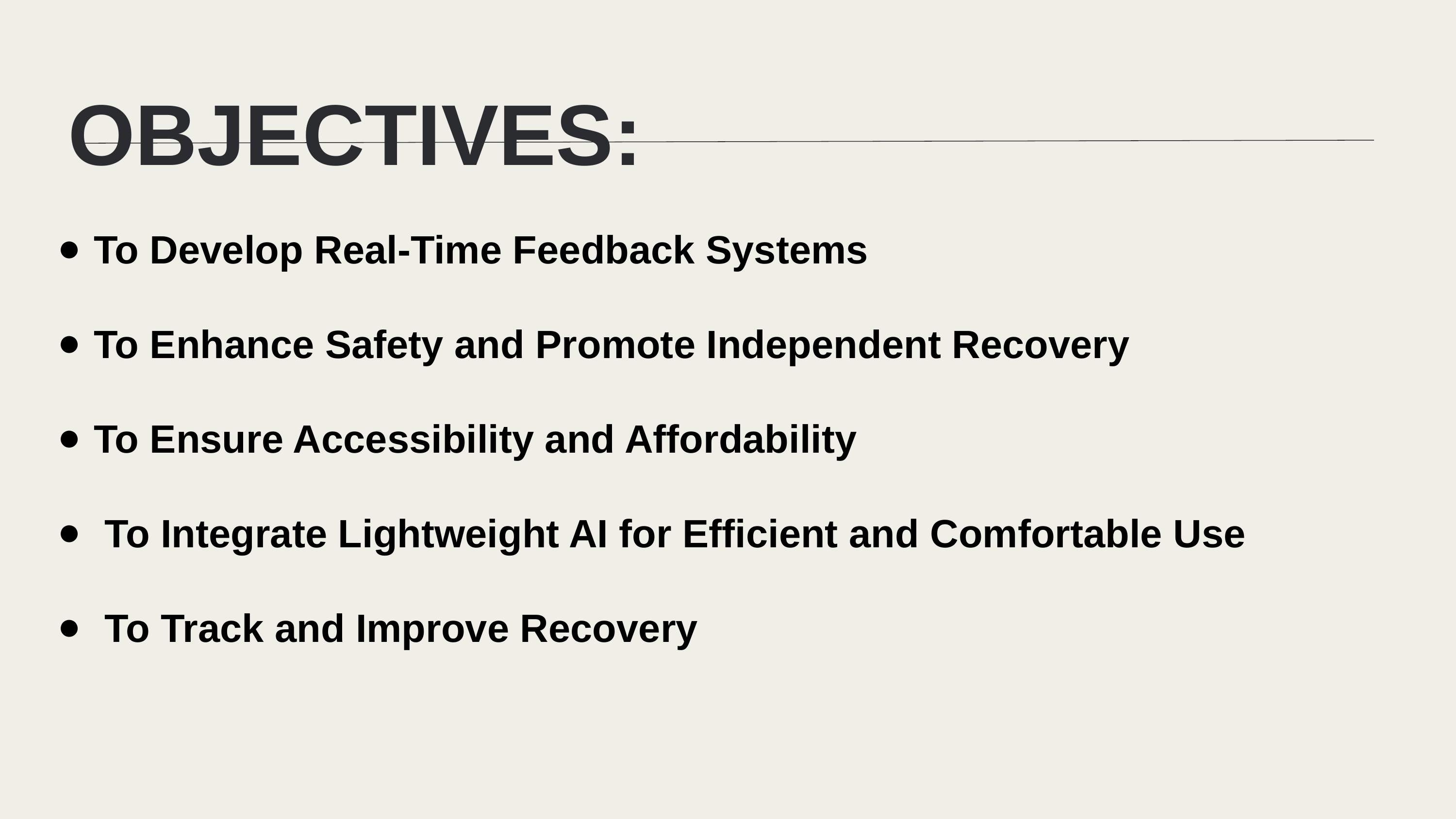

OBJECTIVES:
To Develop Real-Time Feedback Systems
To Enhance Safety and Promote Independent Recovery
To Ensure Accessibility and Affordability
 To Integrate Lightweight AI for Efficient and Comfortable Use
 To Track and Improve Recovery